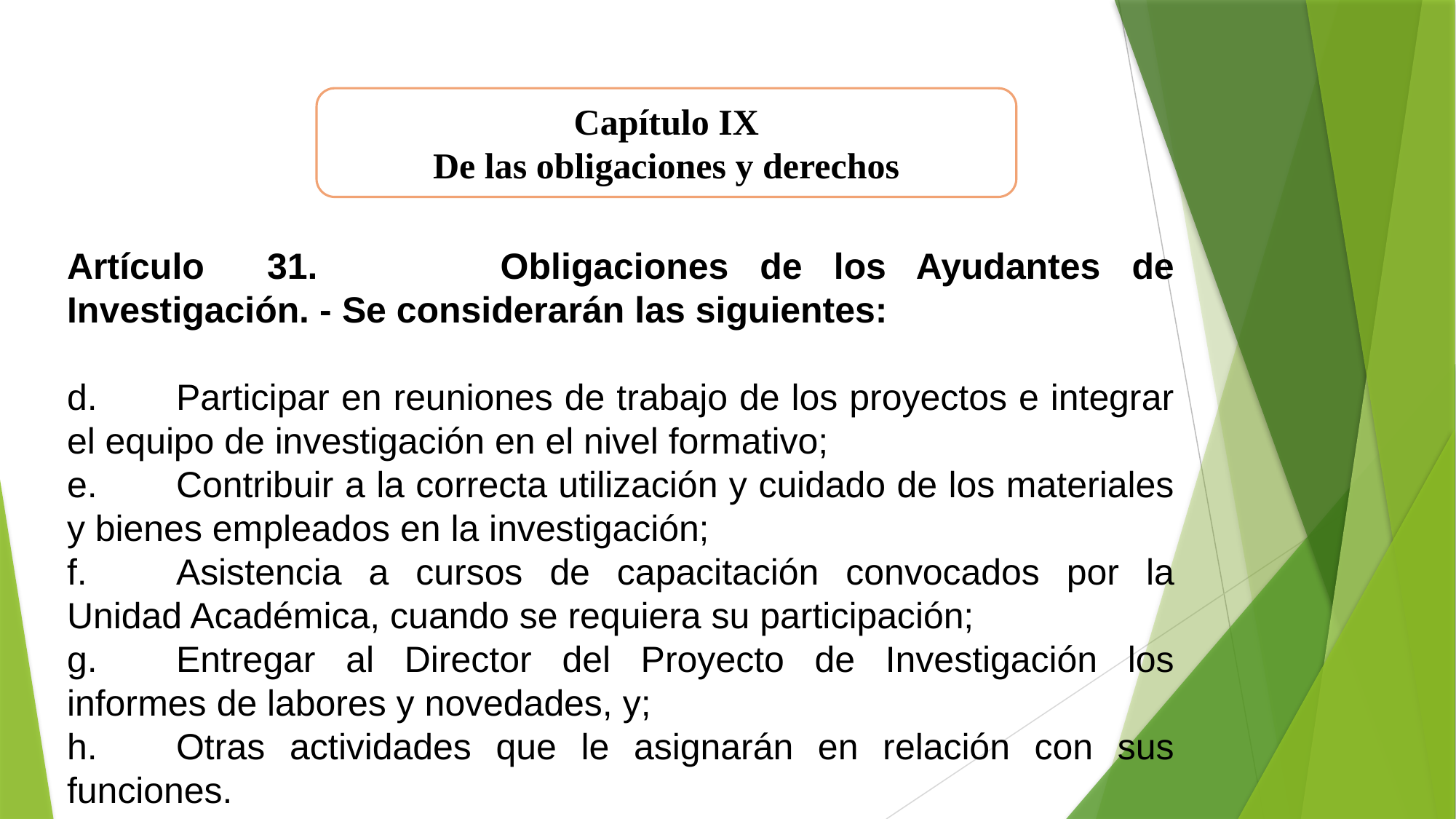

Capítulo IX
De las obligaciones y derechos
Artículo  31.   	Obligaciones de los Ayudantes de Investigación. - Se considerarán las siguientes:

d.	Participar en reuniones de trabajo de los proyectos e integrar el equipo de investigación en el nivel formativo;
e.	Contribuir a la correcta utilización y cuidado de los materiales y bienes empleados en la investigación;
f.	Asistencia a cursos de capacitación convocados por la Unidad Académica, cuando se requiera su participación;
g.	Entregar al Director del Proyecto de Investigación los informes de labores y novedades, y;
h.	Otras actividades que le asignarán en relación con sus funciones.